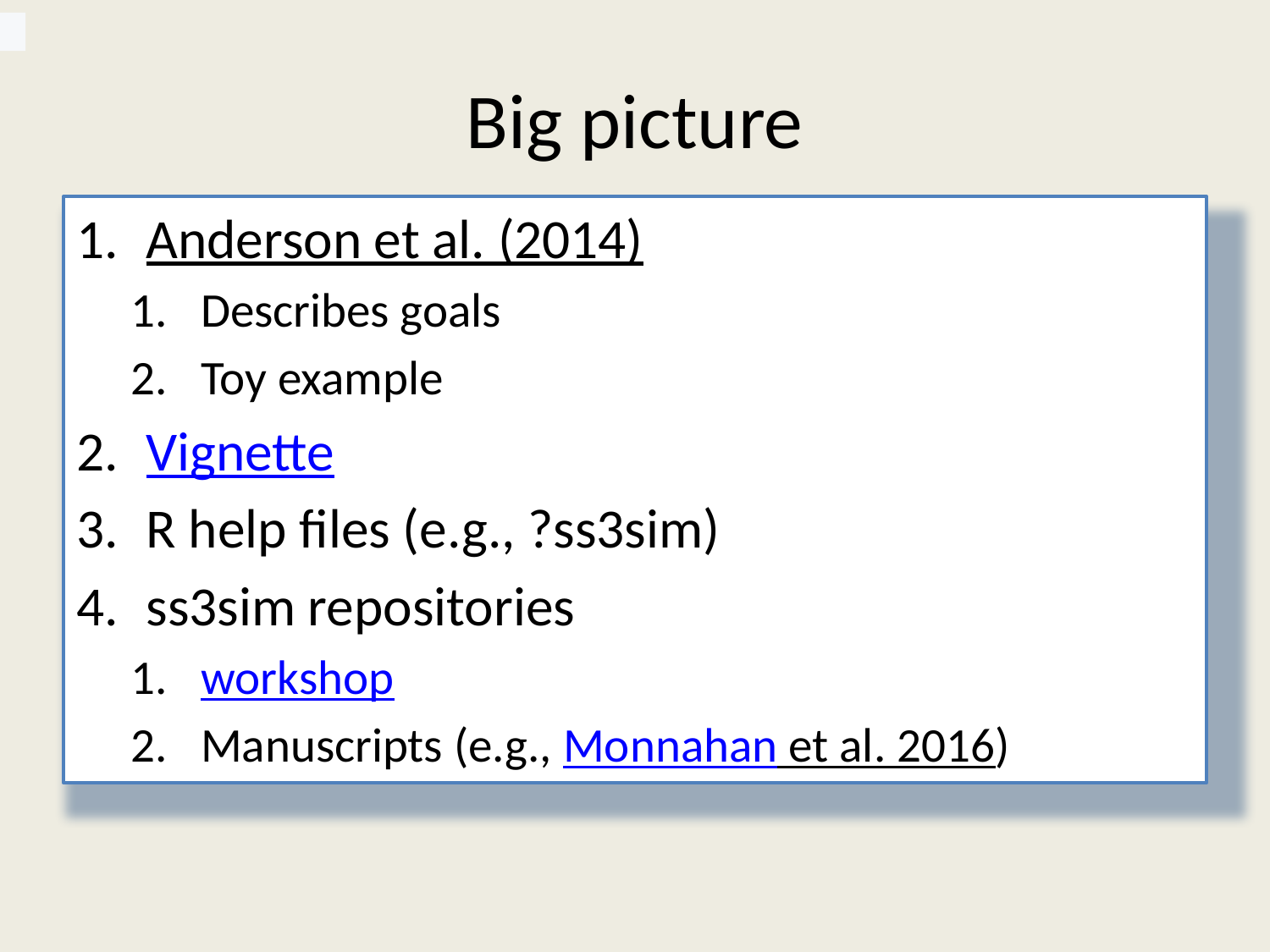

# Big picture
Anderson et al. (2014)
Describes goals
Toy example
Vignette
R help files (e.g., ?ss3sim)
ss3sim repositories
workshop
Manuscripts (e.g., Monnahan et al. 2016)